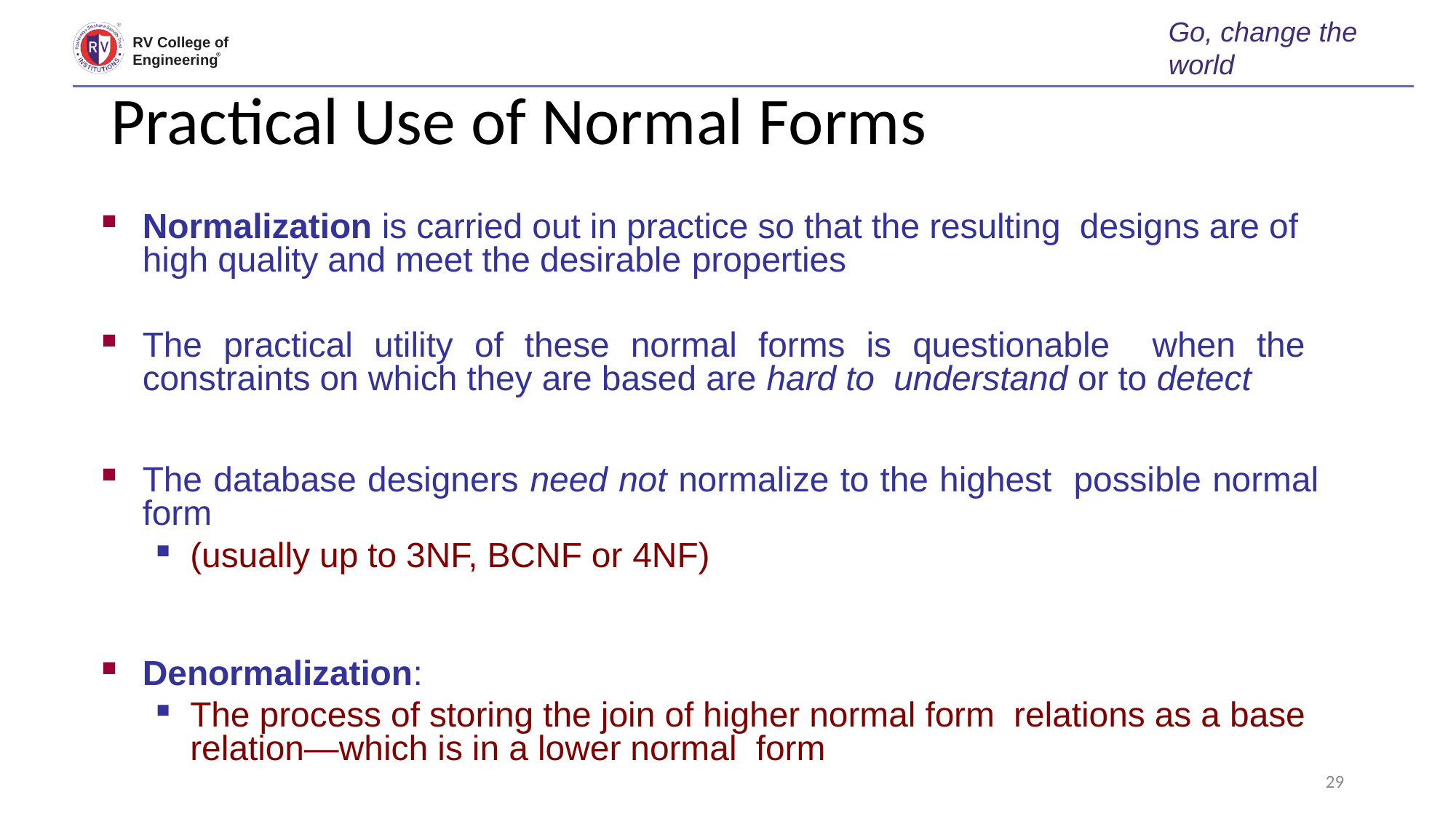

Go, change the world

RV College of
Engineering
# Practical Use of Normal Forms

Normalization is carried out in practice so that the resulting  designs are of high quality and meet the desirable properties

The practical utility of these normal forms is questionable  when the constraints on which they are based are hard to  understand or to detect

The database designers need not normalize to the highest  possible normal form
(usually up to 3NF, BCNF or 4NF)

Denormalization:
The process of storing the join of higher normal form  relations as a base relation—which is in a lower normal  form
29